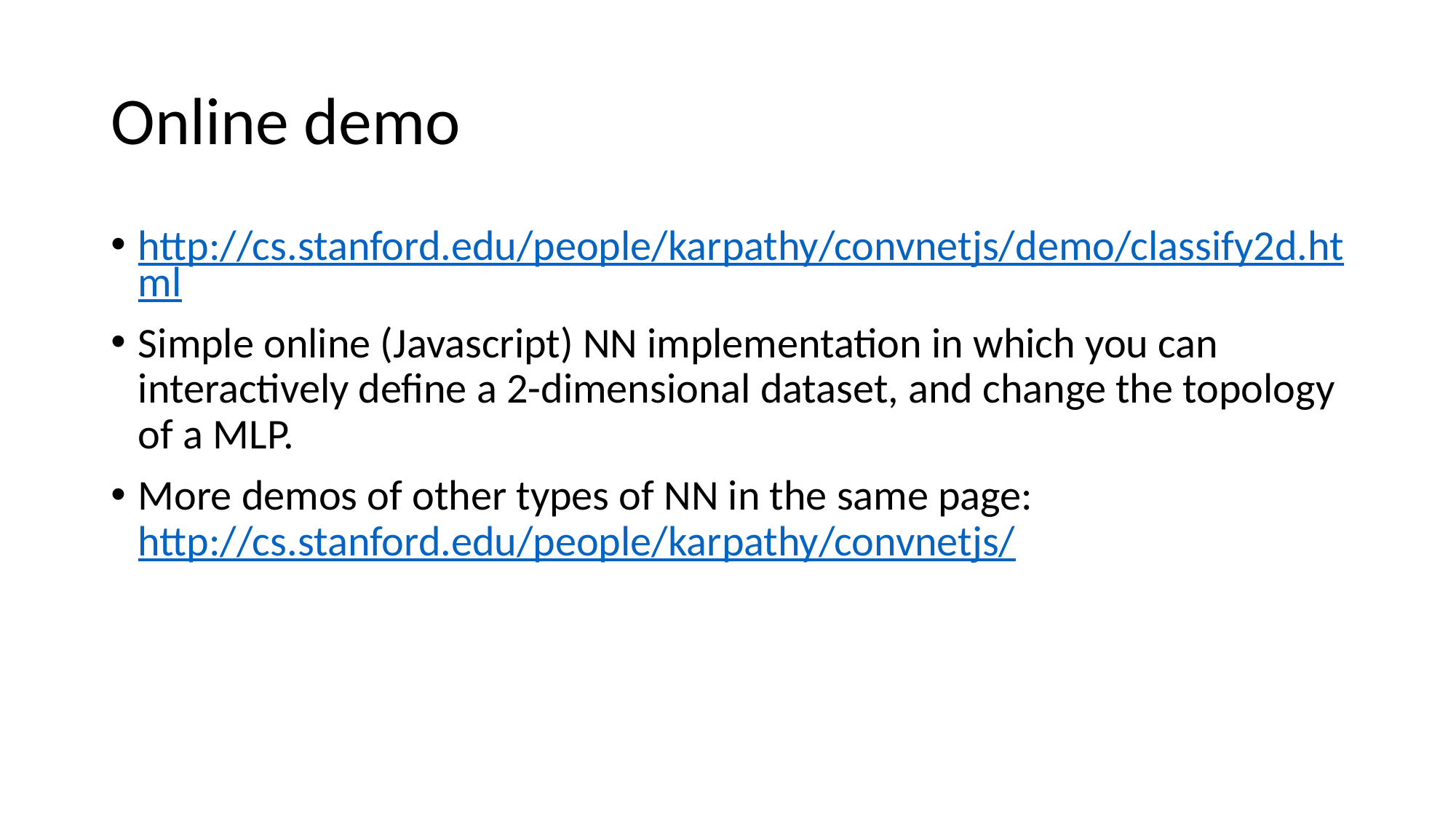

# Online demo
http://cs.stanford.edu/people/karpathy/convnetjs/demo/classify2d.html
Simple online (Javascript) NN implementation in which you can interactively define a 2-dimensional dataset, and change the topology of a MLP.
More demos of other types of NN in the same page: http://cs.stanford.edu/people/karpathy/convnetjs/